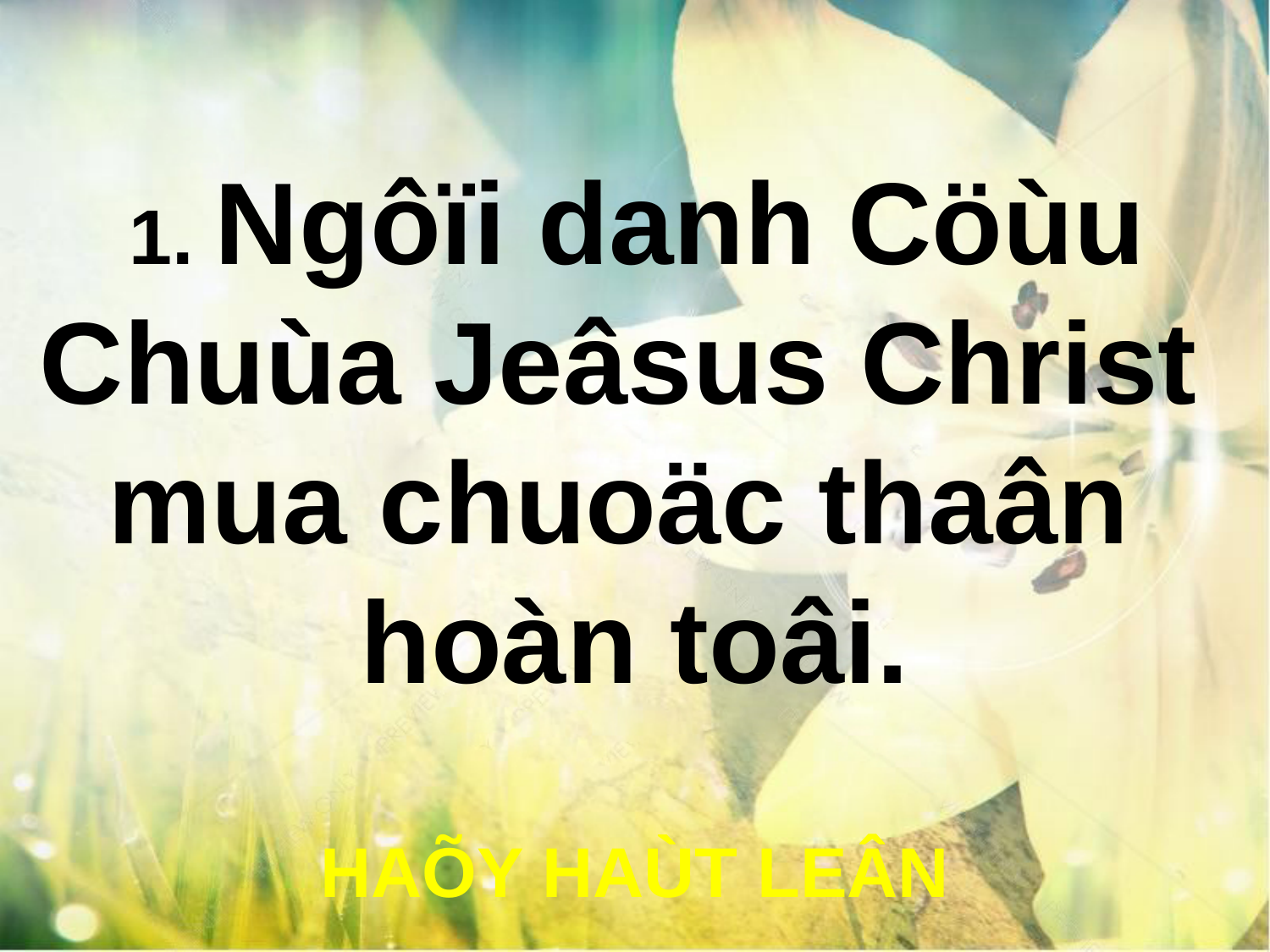

1. Ngôïi danh Cöùu
Chuùa Jeâsus Christ
mua chuoäc thaân
hoàn toâi.
HAÕY HAÙT LEÂN